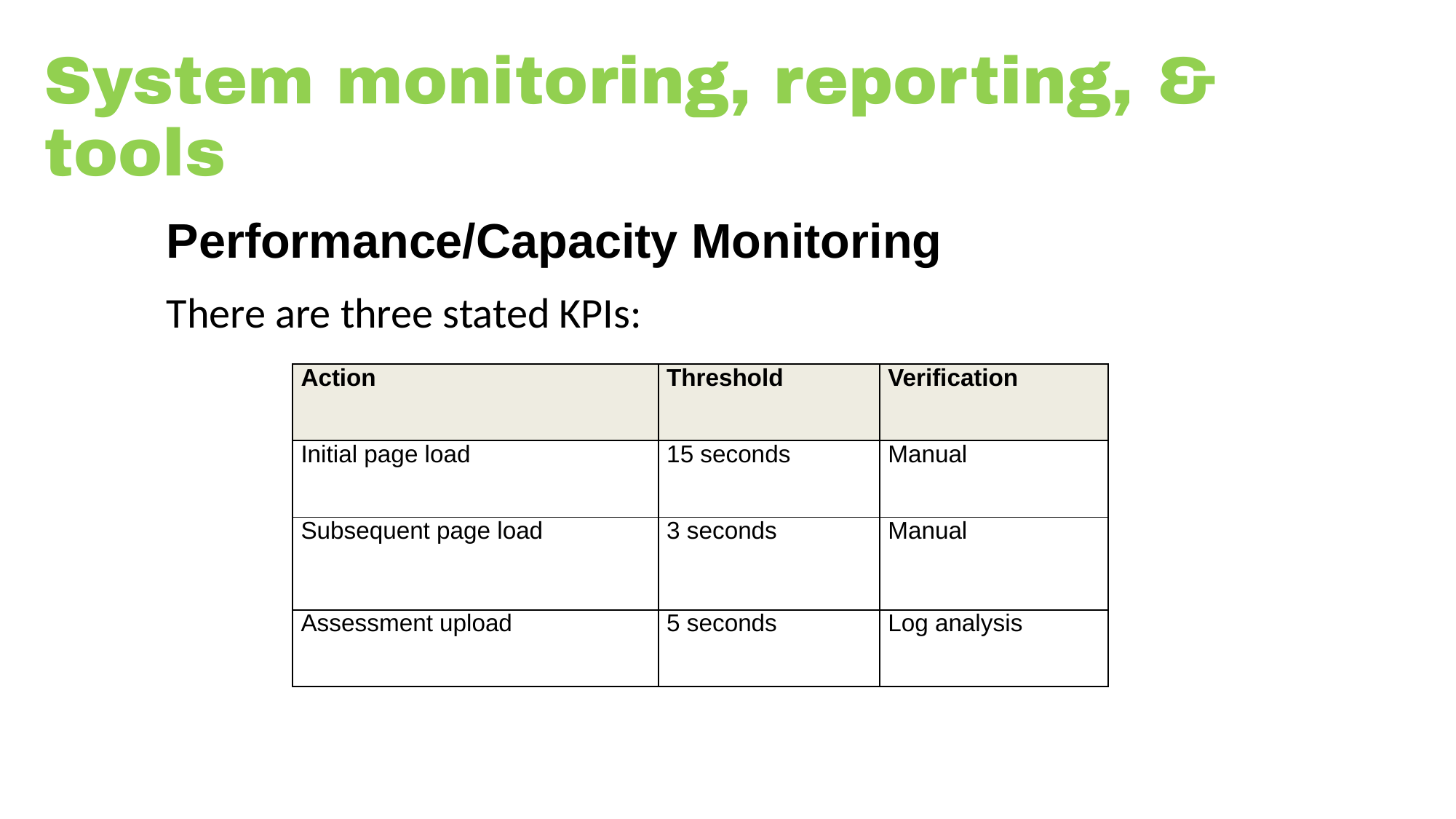

# System monitoring, reporting, & tools

Performance/Capacity Monitoring
There are three stated KPIs:

| Action | Threshold | Verification |
| --- | --- | --- |
| Initial page load | 15 seconds | Manual |
| Subsequent page load | 3 seconds | Manual |
| Assessment upload | 5 seconds | Log analysis |